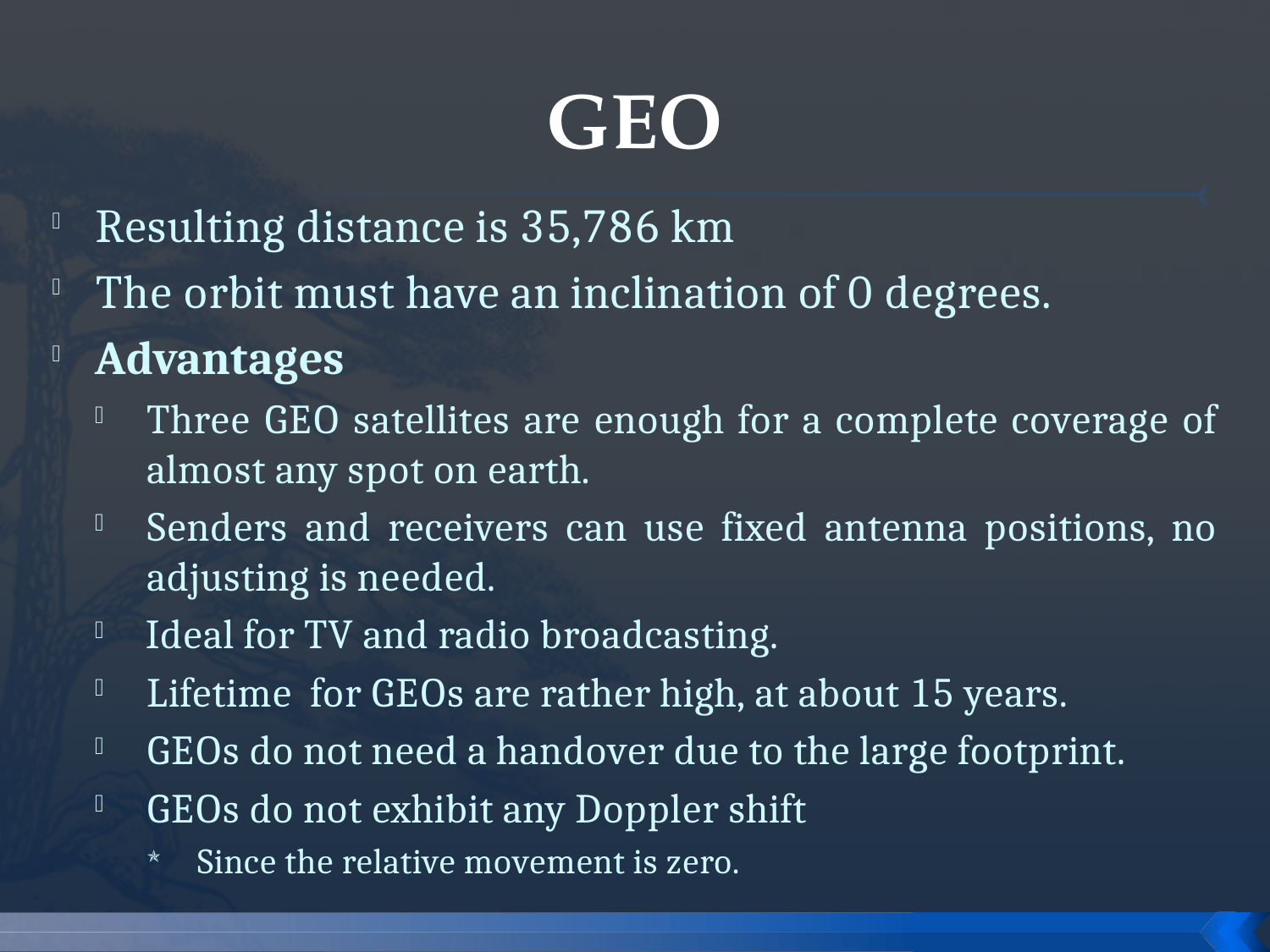

# GEO
Resulting distance is 35,786 km
The orbit must have an inclination of 0 degrees.
Advantages
Three GEO satellites are enough for a complete coverage of almost any spot on earth.
Senders and receivers can use fixed antenna positions, no adjusting is needed.
Ideal for TV and radio broadcasting.
Lifetime  for GEOs are rather high, at about 15 years.
GEOs do not need a handover due to the large footprint.
GEOs do not exhibit any Doppler shift
Since the relative movement is zero.